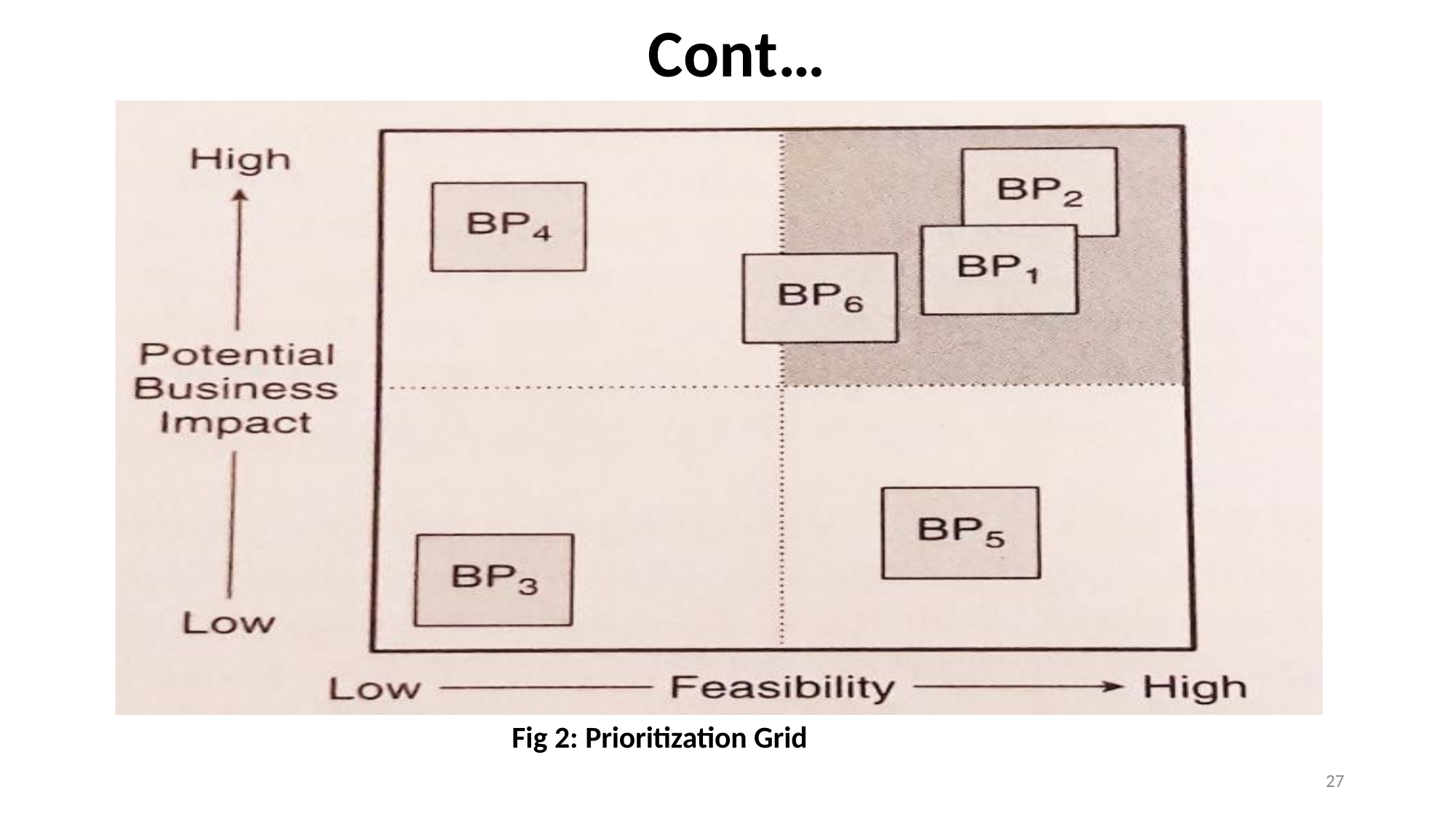

# Cont…

Fig 2: Prioritization Grid
27